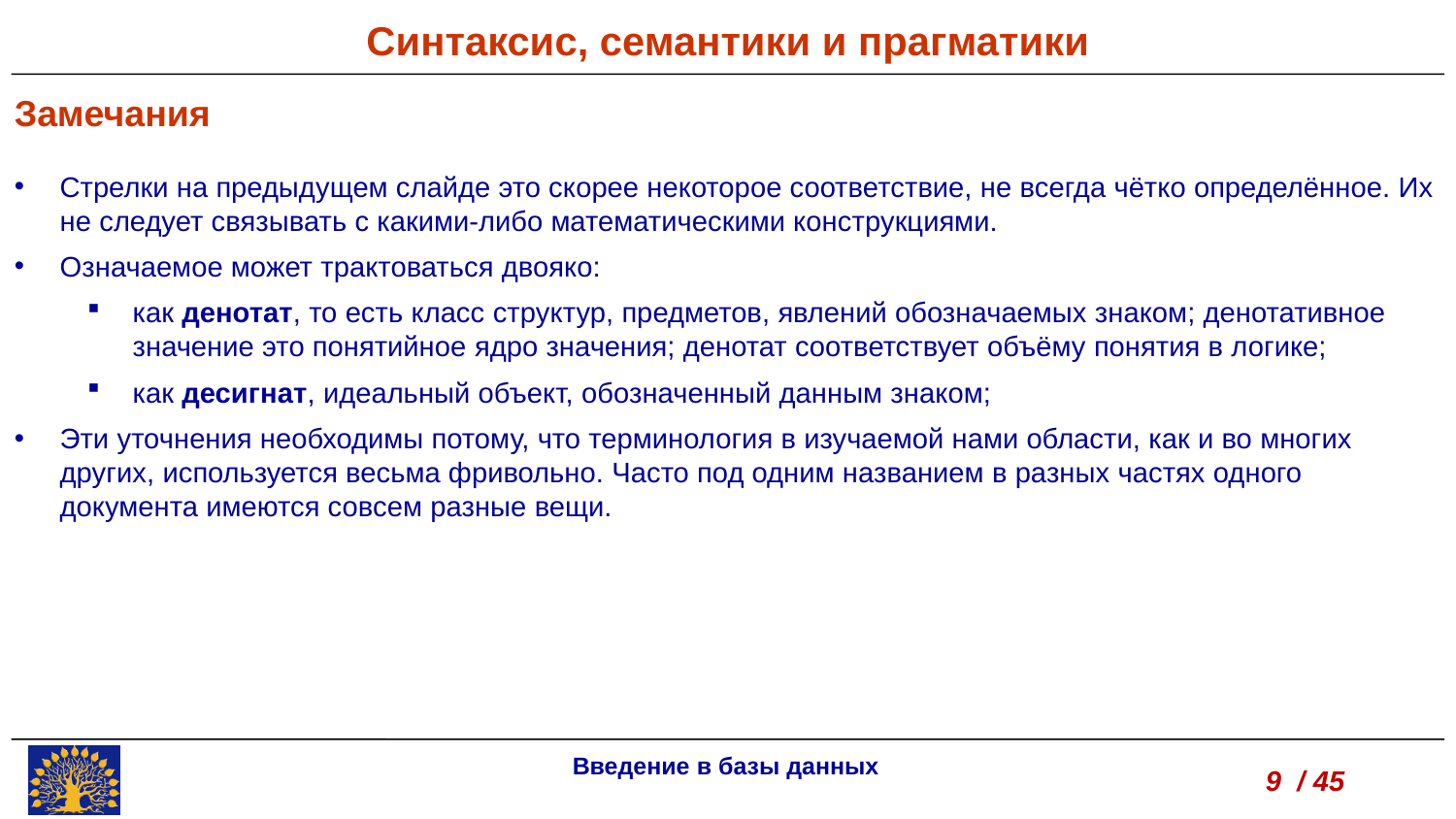

Синтаксис, семантики и прагматики
Замечания

Стрелки на предыдущем слайде это скорее некоторое соответствие, не всегда чётко определённое. Их не следует связывать с какими-либо математическими конструкциями.
Означаемое может трактоваться двояко:
как денотат, то есть класс структур, предметов, явлений обозначаемых знаком; денотативное значение это понятийное ядро значения; денотат соответствует объёму понятия в логике;
как десигнат, идеальный объект, обозначенный данным знаком;
Эти уточнения необходимы потому, что терминология в изучаемой нами области, как и во многих других, используется весьма фривольно. Часто под одним названием в разных частях одного документа имеются совсем разные вещи.